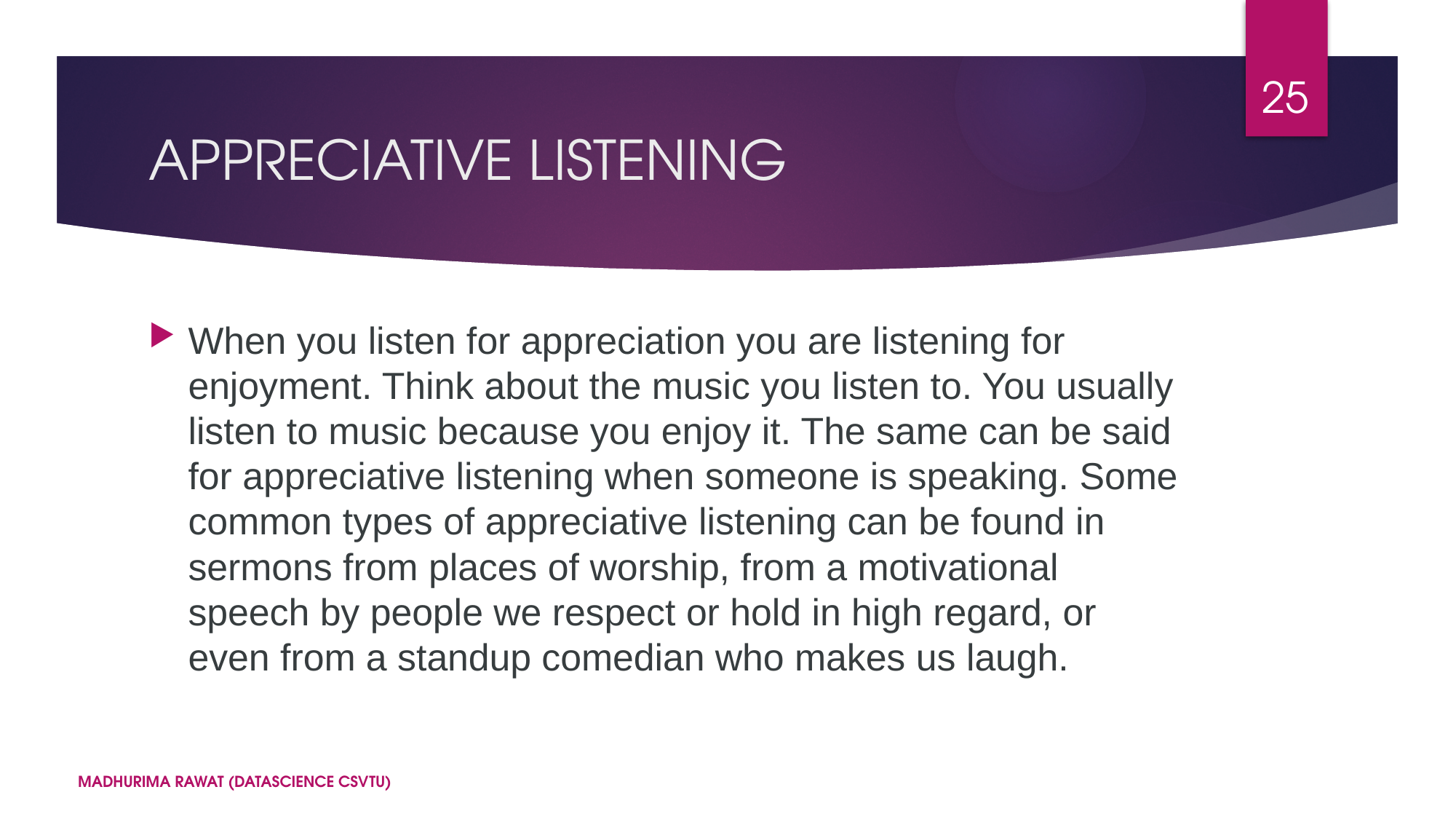

25
# APPRECIATIVE LISTENING
When you listen for appreciation you are listening for enjoyment. Think about the music you listen to. You usually listen to music because you enjoy it. The same can be said for appreciative listening when someone is speaking. Some common types of appreciative listening can be found in sermons from places of worship, from a motivational speech by people we respect or hold in high regard, or even from a standup comedian who makes us laugh.
MADHURIMA RAWAT (DATASCIENCE CSVTU)